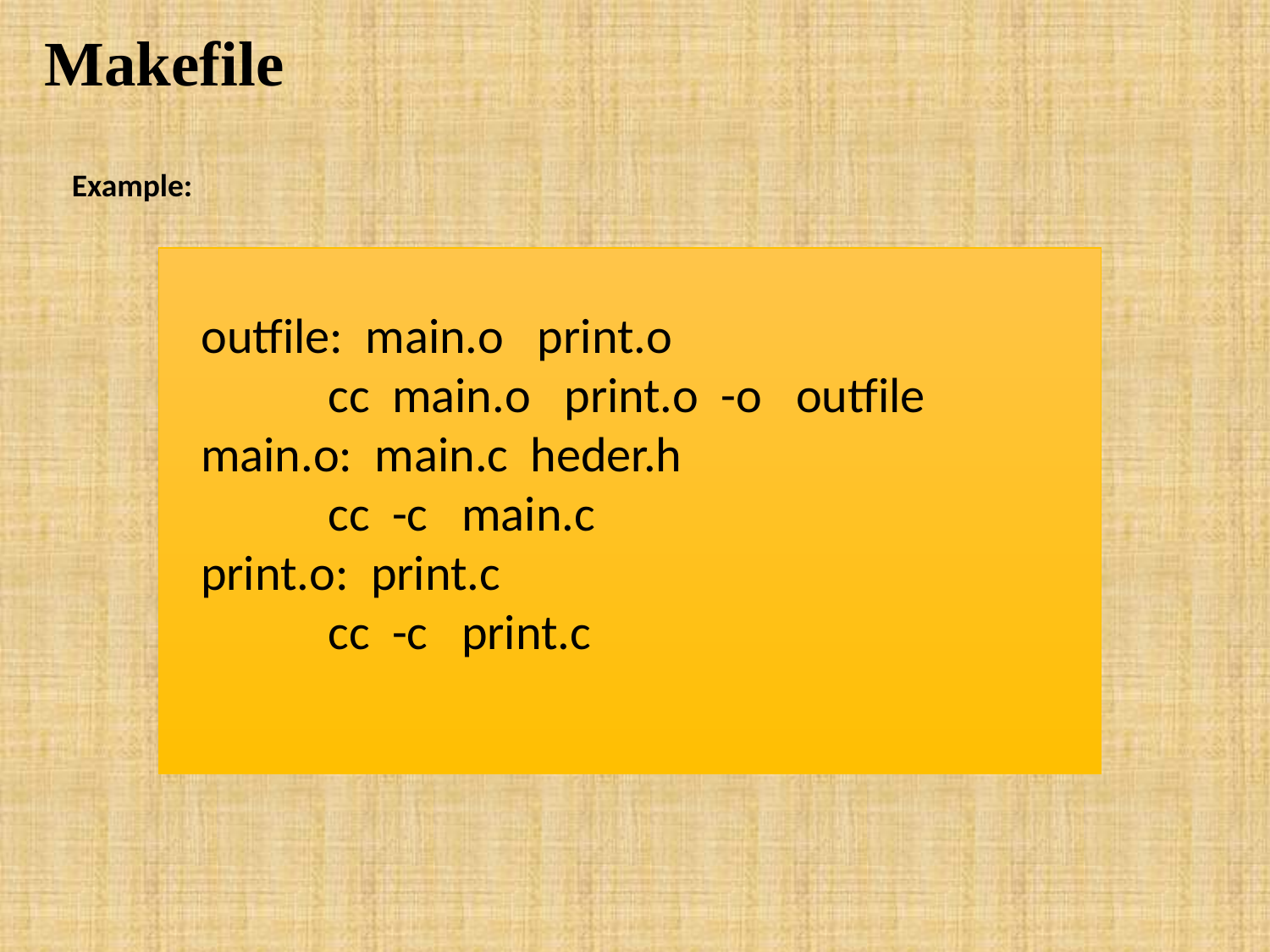

Makefile
Example:

outfile:  main.o   print.o
	cc  main.o   print.o  -o   outfile
main.o:  main.c  heder.h
	cc  -c   main.c
print.o:  print.c
	cc  -c   print.c